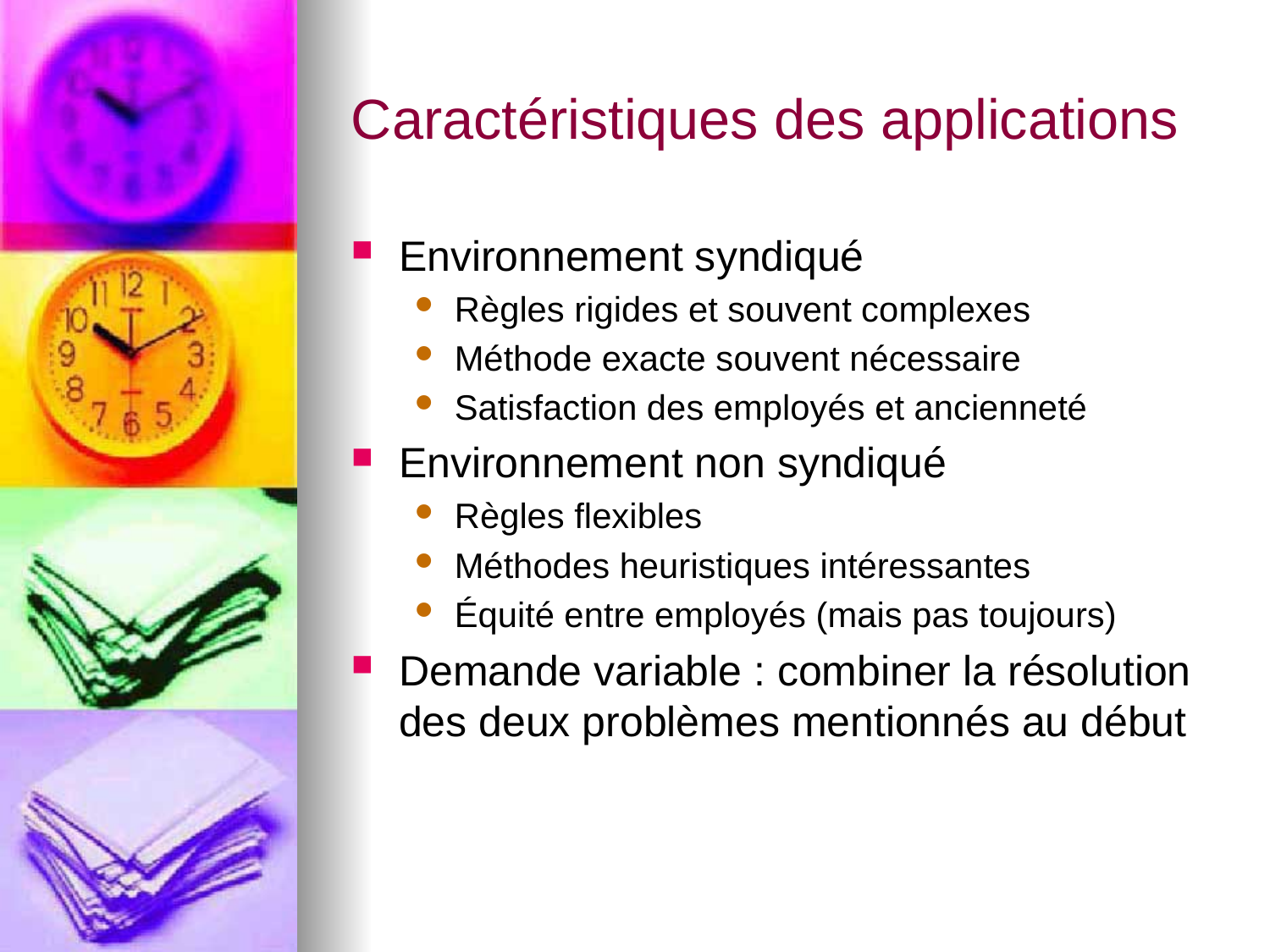

# Caractéristiques des applications
Environnement syndiqué
Règles rigides et souvent complexes
Méthode exacte souvent nécessaire
Satisfaction des employés et ancienneté
Environnement non syndiqué
Règles flexibles
Méthodes heuristiques intéressantes
Équité entre employés (mais pas toujours)
Demande variable : combiner la résolution des deux problèmes mentionnés au début